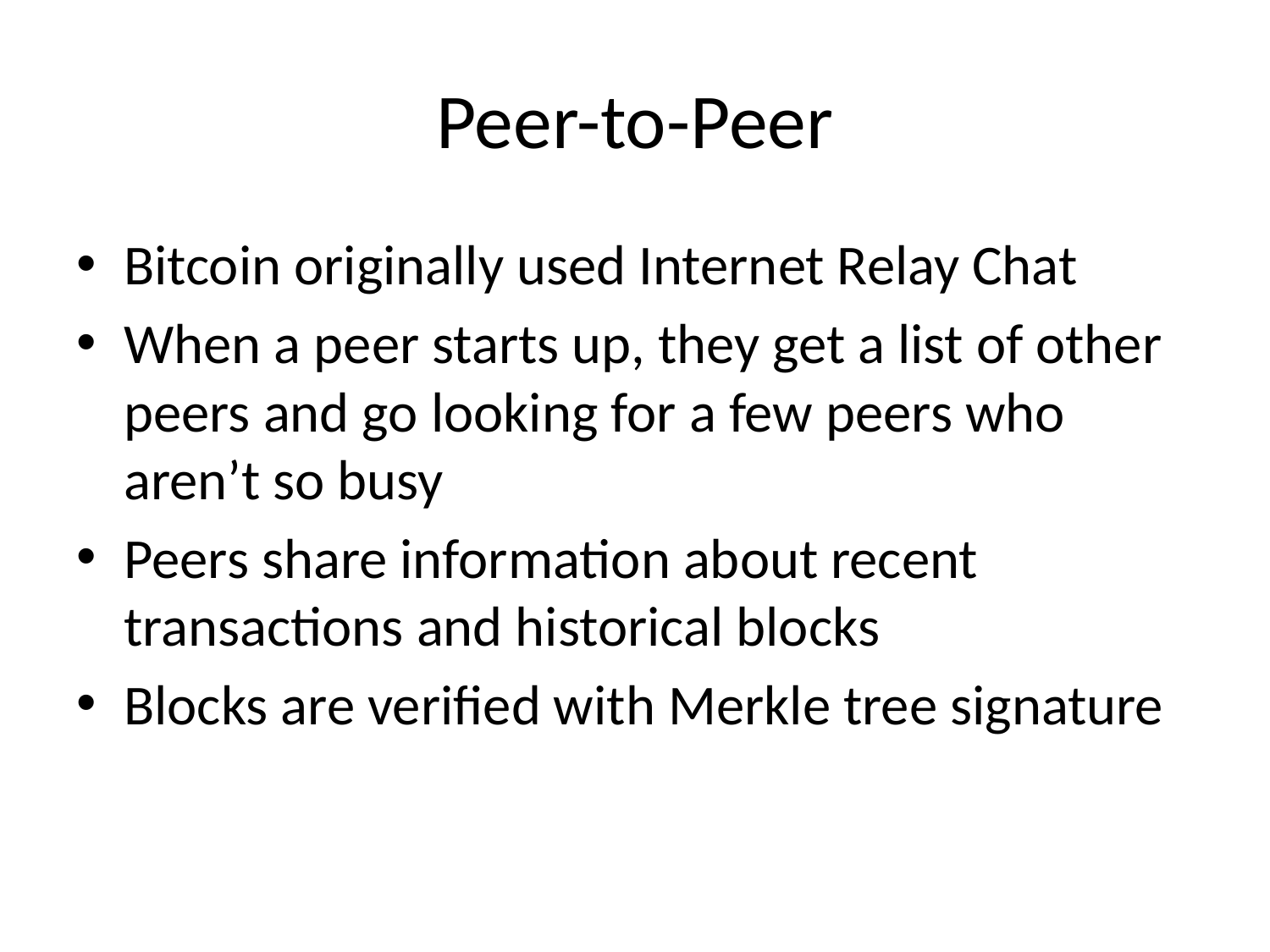

# Peer-to-Peer
Bitcoin originally used Internet Relay Chat
When a peer starts up, they get a list of other peers and go looking for a few peers who aren’t so busy
Peers share information about recent transactions and historical blocks
Blocks are verified with Merkle tree signature